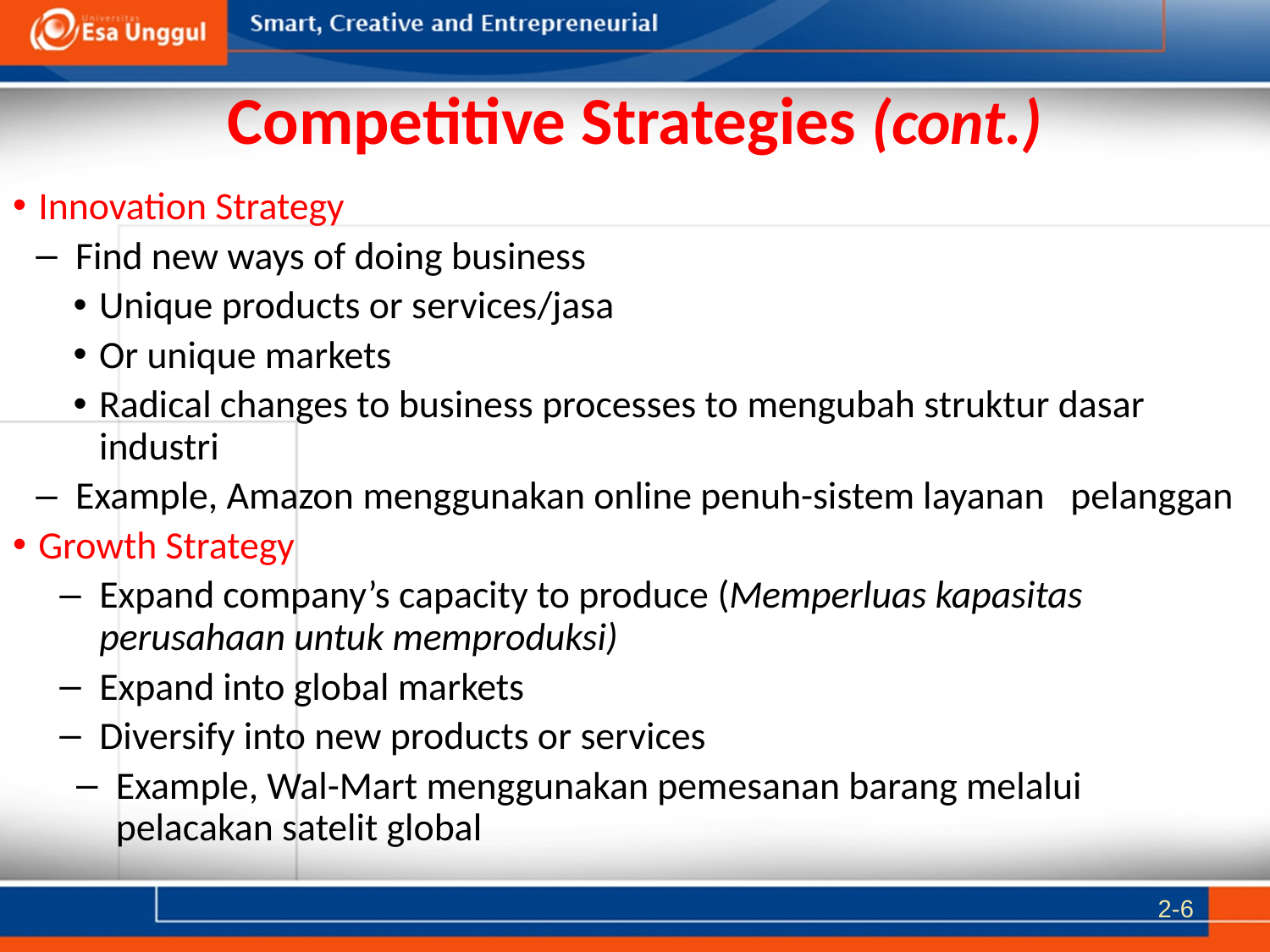

# Competitive Strategies (cont.)
Innovation Strategy
Find new ways of doing business
Unique products or services/jasa
Or unique markets
Radical changes to business processes to mengubah struktur dasar industri
Example, Amazon menggunakan online penuh-sistem layanan   pelanggan
Growth Strategy
Expand company’s capacity to produce (Memperluas kapasitas perusahaan untuk memproduksi)
Expand into global markets
Diversify into new products or services
Example, Wal-Mart menggunakan pemesanan barang melalui pelacakan satelit global
2-6